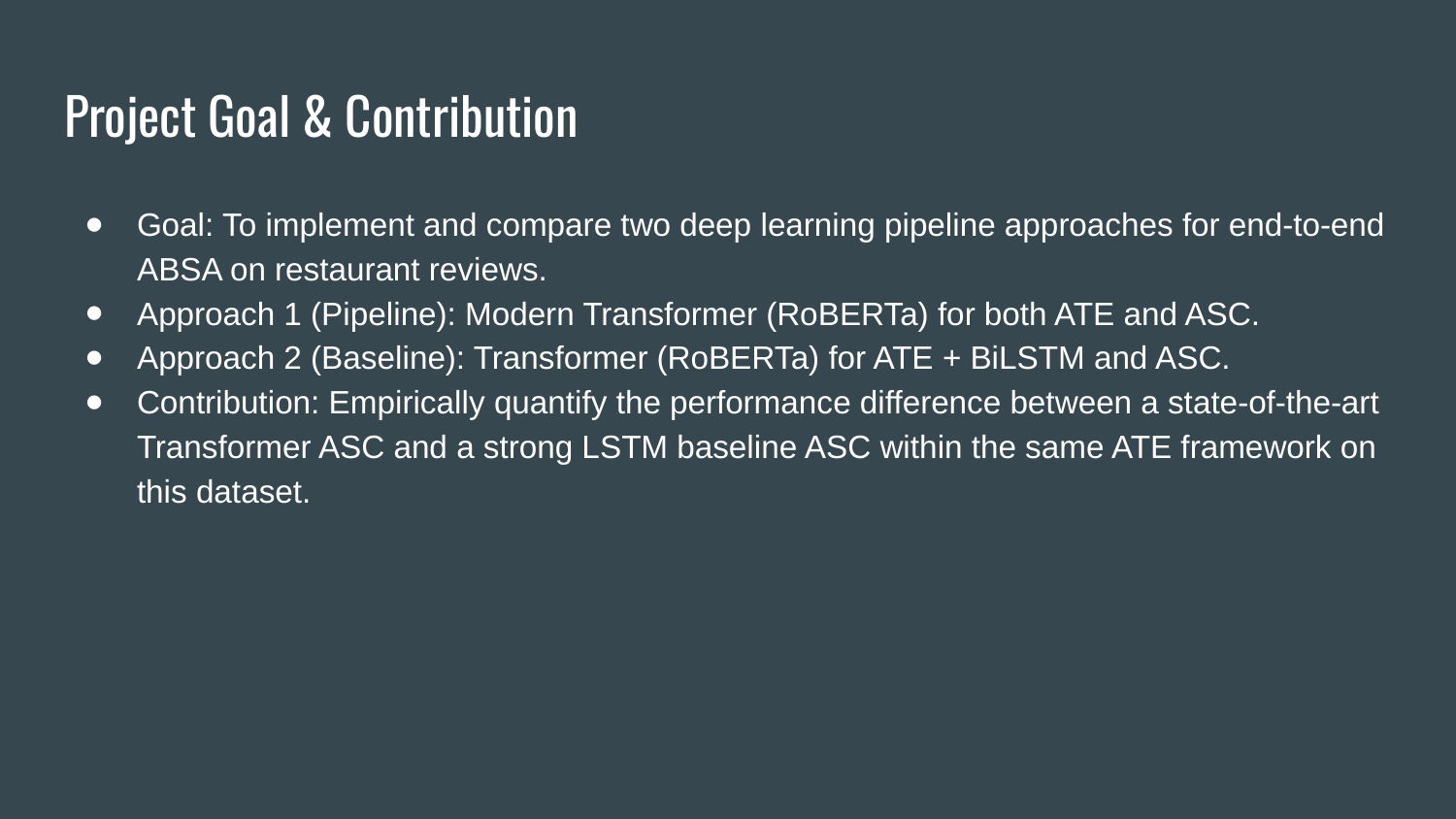

# Project Goal & Contribution
Goal: To implement and compare two deep learning pipeline approaches for end-to-end ABSA on restaurant reviews.
Approach 1 (Pipeline): Modern Transformer (RoBERTa) for both ATE and ASC.
Approach 2 (Baseline): Transformer (RoBERTa) for ATE + BiLSTM and ASC.
Contribution: Empirically quantify the performance difference between a state-of-the-art Transformer ASC and a strong LSTM baseline ASC within the same ATE framework on this dataset.